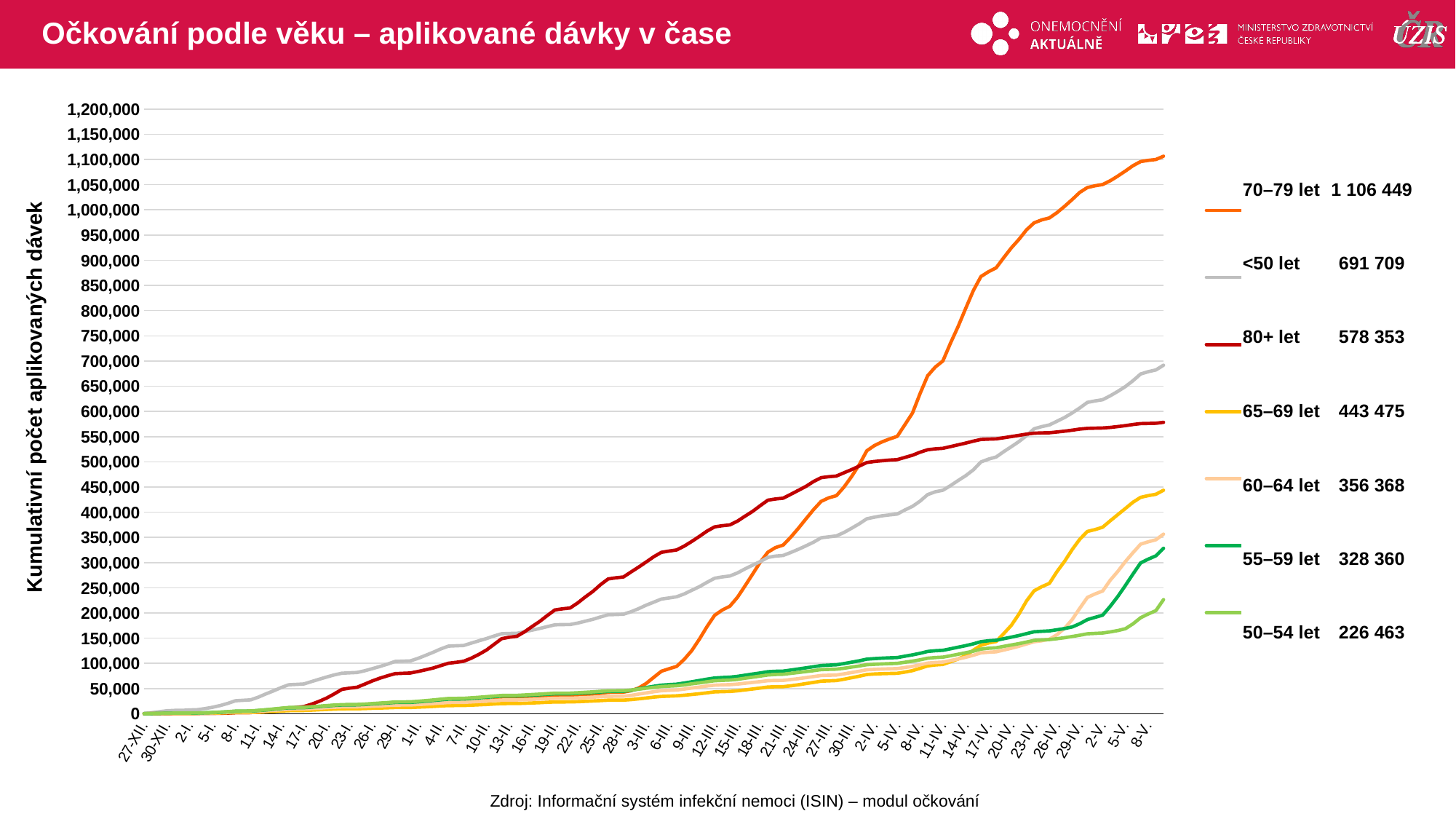

# Očkování podle věku – aplikované dávky v čase

### Chart

| Category | 70–79 | <50 | 80+ | 65–69 | 60–64 | 55–59 | 50–54 |
|---|---|---|---|---|---|---|---|
| 27-XII. | 67.0 | 731.0 | 25.0 | 82.0 | 95.0 | 108.0 | 142.0 |
| 28-XII. | 173.0 | 2061.0 | 124.0 | 218.0 | 277.0 | 310.0 | 384.0 |
| 29-XII. | 329.0 | 3954.0 | 404.0 | 395.0 | 525.0 | 644.0 | 741.0 |
| 30-XII. | 486.0 | 5879.0 | 598.0 | 559.0 | 820.0 | 1017.0 | 1107.0 |
| 31-XII. | 597.0 | 6575.0 | 716.0 | 620.0 | 907.0 | 1130.0 | 1227.0 |
| 1-I. | 605.0 | 6727.0 | 719.0 | 632.0 | 930.0 | 1160.0 | 1260.0 |
| 2-I. | 645.0 | 7511.0 | 731.0 | 682.0 | 1037.0 | 1287.0 | 1404.0 |
| 3-I. | 674.0 | 8077.0 | 734.0 | 724.0 | 1100.0 | 1387.0 | 1515.0 |
| 4-I. | 805.0 | 10163.0 | 764.0 | 918.0 | 1390.0 | 1809.0 | 1927.0 |
| 5-I. | 954.0 | 12815.0 | 805.0 | 1143.0 | 1728.0 | 2330.0 | 2492.0 |
| 6-I. | 1191.0 | 16210.0 | 872.0 | 1427.0 | 2190.0 | 2982.0 | 3208.0 |
| 7-I. | 1644.0 | 20487.0 | 1275.0 | 1800.0 | 2858.0 | 3819.0 | 4130.0 |
| 8-I. | 2150.0 | 25725.0 | 2134.0 | 2247.0 | 3608.0 | 4830.0 | 5246.0 |
| 9-I. | 2329.0 | 26639.0 | 2320.0 | 2394.0 | 3788.0 | 5044.0 | 5439.0 |
| 10-I. | 2480.0 | 27485.0 | 2427.0 | 2524.0 | 3930.0 | 5230.0 | 5626.0 |
| 11-I. | 2934.0 | 32825.0 | 3061.0 | 2987.0 | 4722.0 | 6268.0 | 6689.0 |
| 12-I. | 3832.0 | 39312.0 | 4718.0 | 3693.0 | 5742.0 | 7533.0 | 8005.0 |
| 13-I. | 5032.0 | 45385.0 | 6419.0 | 4448.0 | 6713.0 | 8875.0 | 9435.0 |
| 14-I. | 6450.0 | 51840.0 | 8705.0 | 5325.0 | 7838.0 | 10363.0 | 10940.0 |
| 15-I. | 7682.0 | 57488.0 | 10993.0 | 6139.0 | 8953.0 | 11741.0 | 12385.0 |
| 16-I. | 8036.0 | 58252.0 | 12501.0 | 6305.0 | 9135.0 | 11930.0 | 12597.0 |
| 17-I. | 8261.0 | 59051.0 | 14151.0 | 6418.0 | 9275.0 | 12068.0 | 12758.0 |
| 18-I. | 9248.0 | 63785.0 | 18854.0 | 7132.0 | 10178.0 | 13098.0 | 13864.0 |
| 19-I. | 10234.0 | 68356.0 | 24560.0 | 7865.0 | 11080.0 | 14257.0 | 15006.0 |
| 20-I. | 11352.0 | 72870.0 | 31090.0 | 8561.0 | 12046.0 | 15429.0 | 16174.0 |
| 21-I. | 12499.0 | 77079.0 | 39377.0 | 9212.0 | 12830.0 | 16501.0 | 17284.0 |
| 22-I. | 13354.0 | 80382.0 | 48305.0 | 9688.0 | 13397.0 | 17349.0 | 18078.0 |
| 23-I. | 13563.0 | 81187.0 | 50772.0 | 9789.0 | 13549.0 | 17544.0 | 18288.0 |
| 24-I. | 13696.0 | 81855.0 | 52607.0 | 9877.0 | 13649.0 | 17677.0 | 18438.0 |
| 25-I. | 14226.0 | 85304.0 | 58756.0 | 10302.0 | 14190.0 | 18414.0 | 19145.0 |
| 26-I. | 14864.0 | 89478.0 | 65117.0 | 10875.0 | 14896.0 | 19388.0 | 20166.0 |
| 27-I. | 15446.0 | 93801.0 | 70610.0 | 11313.0 | 15573.0 | 20340.0 | 21171.0 |
| 28-I. | 16051.0 | 98504.0 | 75248.0 | 11774.0 | 16346.0 | 21268.0 | 22168.0 |
| 29-I. | 16696.0 | 103752.0 | 79586.0 | 12305.0 | 17205.0 | 22403.0 | 23384.0 |
| 30-I. | 16829.0 | 104293.0 | 80214.0 | 12423.0 | 17321.0 | 22549.0 | 23502.0 |
| 31-I. | 16976.0 | 104893.0 | 80873.0 | 12531.0 | 17427.0 | 22670.0 | 23632.0 |
| 1-II. | 17593.0 | 109838.0 | 83806.0 | 13055.0 | 18203.0 | 23640.0 | 24671.0 |
| 2-II. | 18446.0 | 115823.0 | 87131.0 | 13731.0 | 19158.0 | 24846.0 | 25944.0 |
| 3-II. | 19587.0 | 121932.0 | 90724.0 | 14489.0 | 20122.0 | 26208.0 | 27341.0 |
| 4-II. | 20914.0 | 128595.0 | 95493.0 | 15369.0 | 21219.0 | 27692.0 | 28884.0 |
| 5-II. | 22055.0 | 134190.0 | 100236.0 | 16150.0 | 22309.0 | 28991.0 | 30272.0 |
| 6-II. | 22213.0 | 134861.0 | 102015.0 | 16267.0 | 22449.0 | 29140.0 | 30428.0 |
| 7-II. | 22380.0 | 135449.0 | 104120.0 | 16356.0 | 22548.0 | 29282.0 | 30552.0 |
| 8-II. | 23322.0 | 140144.0 | 110164.0 | 16991.0 | 23443.0 | 30350.0 | 31603.0 |
| 9-II. | 24446.0 | 144653.0 | 117688.0 | 17703.0 | 24286.0 | 31453.0 | 32663.0 |
| 10-II. | 25757.0 | 149169.0 | 126396.0 | 18421.0 | 25237.0 | 32680.0 | 33837.0 |
| 11-II. | 27469.0 | 154189.0 | 137562.0 | 19316.0 | 26296.0 | 33922.0 | 35084.0 |
| 12-II. | 28926.0 | 158701.0 | 148936.0 | 20105.0 | 27178.0 | 35062.0 | 36244.0 |
| 13-II. | 29260.0 | 159342.0 | 151834.0 | 20239.0 | 27322.0 | 35254.0 | 36426.0 |
| 14-II. | 29345.0 | 159538.0 | 153622.0 | 20302.0 | 27379.0 | 35334.0 | 36510.0 |
| 15-II. | 30291.0 | 162769.0 | 162505.0 | 20806.0 | 27971.0 | 36051.0 | 37274.0 |
| 16-II. | 31504.0 | 165878.0 | 173062.0 | 21395.0 | 28578.0 | 36787.0 | 38052.0 |
| 17-II. | 32767.0 | 169259.0 | 183180.0 | 21983.0 | 29256.0 | 37681.0 | 38954.0 |
| 18-II. | 34117.0 | 172869.0 | 194925.0 | 22761.0 | 30088.0 | 38635.0 | 39897.0 |
| 19-II. | 35388.0 | 176443.0 | 206015.0 | 23367.0 | 30727.0 | 39524.0 | 40792.0 |
| 20-II. | 35519.0 | 176875.0 | 208191.0 | 23453.0 | 30808.0 | 39615.0 | 40878.0 |
| 21-II. | 35582.0 | 177054.0 | 209817.0 | 23486.0 | 30848.0 | 39659.0 | 40922.0 |
| 22-II. | 36449.0 | 179864.0 | 219797.0 | 23945.0 | 31399.0 | 40357.0 | 41596.0 |
| 23-II. | 37490.0 | 183604.0 | 231730.0 | 24577.0 | 32072.0 | 41170.0 | 42486.0 |
| 24-II. | 38903.0 | 187400.0 | 242861.0 | 25284.0 | 32900.0 | 42116.0 | 43416.0 |
| 25-II. | 40562.0 | 192059.0 | 256143.0 | 26065.0 | 33765.0 | 43171.0 | 44475.0 |
| 26-II. | 42521.0 | 196389.0 | 267476.0 | 26875.0 | 34619.0 | 44221.0 | 45467.0 |
| 27-II. | 42834.0 | 196958.0 | 269685.0 | 26955.0 | 34709.0 | 44331.0 | 45572.0 |
| 28-II. | 42976.0 | 197467.0 | 271337.0 | 27023.0 | 34832.0 | 44538.0 | 45737.0 |
| 1-III. | 45625.0 | 202302.0 | 281207.0 | 28052.0 | 36269.0 | 46182.0 | 46928.0 |
| 2-III. | 50986.0 | 208434.0 | 290938.0 | 29570.0 | 38907.0 | 49340.0 | 48704.0 |
| 3-III. | 60107.0 | 215414.0 | 301125.0 | 31189.0 | 41237.0 | 52003.0 | 50612.0 |
| 4-III. | 72391.0 | 221537.0 | 311703.0 | 32938.0 | 43754.0 | 54466.0 | 52330.0 |
| 5-III. | 84370.0 | 227565.0 | 320326.0 | 34339.0 | 45646.0 | 56683.0 | 54001.0 |
| 6-III. | 89250.0 | 229725.0 | 322816.0 | 34913.0 | 46460.0 | 57795.0 | 54751.0 |
| 7-III. | 93879.0 | 232102.0 | 325028.0 | 35575.0 | 47118.0 | 58689.0 | 55495.0 |
| 8-III. | 107942.0 | 237747.0 | 332677.0 | 36763.0 | 48950.0 | 60937.0 | 57126.0 |
| 9-III. | 125413.0 | 244979.0 | 341973.0 | 38163.0 | 51052.0 | 63396.0 | 59419.0 |
| 10-III. | 148055.0 | 252205.0 | 351982.0 | 39675.0 | 52946.0 | 65996.0 | 61290.0 |
| 11-III. | 172941.0 | 260727.0 | 362468.0 | 41535.0 | 55036.0 | 68636.0 | 63462.0 |
| 12-III. | 195306.0 | 268836.0 | 370794.0 | 43414.0 | 56717.0 | 70950.0 | 65461.0 |
| 13-III. | 205791.0 | 271466.0 | 373131.0 | 43875.0 | 57313.0 | 71904.0 | 66229.0 |
| 14-III. | 213412.0 | 273402.0 | 374775.0 | 44208.0 | 57680.0 | 72541.0 | 66843.0 |
| 15-III. | 231186.0 | 279459.0 | 382231.0 | 45556.0 | 58827.0 | 74137.0 | 68208.0 |
| 16-III. | 253965.0 | 287541.0 | 392172.0 | 47348.0 | 60520.0 | 76521.0 | 70494.0 |
| 17-III. | 277211.0 | 294764.0 | 401625.0 | 49120.0 | 62131.0 | 78750.0 | 72531.0 |
| 18-III. | 300842.0 | 301942.0 | 412949.0 | 50967.0 | 63680.0 | 80932.0 | 74657.0 |
| 19-III. | 320539.0 | 310201.0 | 423780.0 | 53064.0 | 65561.0 | 83395.0 | 76898.0 |
| 20-III. | 329812.0 | 312791.0 | 426136.0 | 53530.0 | 65983.0 | 84246.0 | 77901.0 |
| 21-III. | 334662.0 | 314068.0 | 427744.0 | 53704.0 | 66174.0 | 84586.0 | 78320.0 |
| 22-III. | 350371.0 | 319951.0 | 435410.0 | 55446.0 | 67825.0 | 86612.0 | 80058.0 |
| 23-III. | 367916.0 | 326277.0 | 443233.0 | 57425.0 | 69595.0 | 88834.0 | 81848.0 |
| 24-III. | 386659.0 | 333172.0 | 451131.0 | 59846.0 | 71647.0 | 91081.0 | 83657.0 |
| 25-III. | 405123.0 | 340414.0 | 460815.0 | 62188.0 | 73754.0 | 93274.0 | 85426.0 |
| 26-III. | 421421.0 | 349188.0 | 468493.0 | 64648.0 | 75877.0 | 95674.0 | 87545.0 |
| 27-III. | 428456.0 | 351048.0 | 470332.0 | 65216.0 | 76373.0 | 96459.0 | 88051.0 |
| 28-III. | 432656.0 | 352862.0 | 471660.0 | 65852.0 | 76816.0 | 97126.0 | 88529.0 |
| 29-III. | 449675.0 | 359642.0 | 478127.0 | 68495.0 | 79138.0 | 99479.0 | 90234.0 |
| 30-III. | 470632.0 | 368066.0 | 484435.0 | 71419.0 | 81799.0 | 102228.0 | 92611.0 |
| 31-III. | 494042.0 | 376824.0 | 491334.0 | 74407.0 | 84310.0 | 105097.0 | 94755.0 |
| 1-IV. | 521792.0 | 386863.0 | 498509.0 | 77837.0 | 87194.0 | 108283.0 | 97267.0 |
| 2-IV. | 532111.0 | 390094.0 | 500540.0 | 78849.0 | 87974.0 | 109400.0 | 98167.0 |
| 3-IV. | 539470.0 | 392704.0 | 502018.0 | 79488.0 | 88657.0 | 110258.0 | 98868.0 |
| 4-IV. | 545272.0 | 394641.0 | 503347.0 | 79907.0 | 89082.0 | 110959.0 | 99431.0 |
| 5-IV. | 550444.0 | 396192.0 | 504248.0 | 80274.0 | 89513.0 | 111432.0 | 99943.0 |
| 6-IV. | 573391.0 | 404226.0 | 508592.0 | 82624.0 | 91776.0 | 114172.0 | 102178.0 |
| 7-IV. | 596778.0 | 411501.0 | 512936.0 | 85536.0 | 94007.0 | 116851.0 | 104354.0 |
| 8-IV. | 635480.0 | 421925.0 | 518956.0 | 90090.0 | 97126.0 | 119882.0 | 107031.0 |
| 9-IV. | 670735.0 | 434899.0 | 523878.0 | 94915.0 | 100466.0 | 123569.0 | 110192.0 |
| 10-IV. | 687979.0 | 440427.0 | 525643.0 | 96791.0 | 101682.0 | 125052.0 | 111472.0 |
| 11-IV. | 699995.0 | 443530.0 | 526700.0 | 97829.0 | 102392.0 | 125876.0 | 112347.0 |
| 12-IV. | 735381.0 | 452603.0 | 530060.0 | 103190.0 | 105611.0 | 128901.0 | 114936.0 |
| 13-IV. | 768249.0 | 462715.0 | 533589.0 | 108542.0 | 108681.0 | 132001.0 | 118054.0 |
| 14-IV. | 804357.0 | 472365.0 | 536955.0 | 115392.0 | 112006.0 | 135057.0 | 121022.0 |
| 15-IV. | 839791.0 | 483967.0 | 540949.0 | 126065.0 | 116098.0 | 138690.0 | 124165.0 |
| 16-IV. | 867687.0 | 499600.0 | 544222.0 | 135760.0 | 120732.0 | 143040.0 | 128150.0 |
| 17-IV. | 877255.0 | 505242.0 | 544929.0 | 140339.0 | 122008.0 | 144846.0 | 129957.0 |
| 18-IV. | 884893.0 | 509404.0 | 545464.0 | 143171.0 | 122857.0 | 145776.0 | 130819.0 |
| 19-IV. | 905115.0 | 520135.0 | 547761.0 | 159031.0 | 126393.0 | 148884.0 | 133753.0 |
| 20-IV. | 924563.0 | 529917.0 | 550146.0 | 175482.0 | 129943.0 | 151986.0 | 136445.0 |
| 21-IV. | 941332.0 | 540046.0 | 552402.0 | 197599.0 | 133884.0 | 155195.0 | 139133.0 |
| 22-IV. | 960415.0 | 551817.0 | 554959.0 | 223732.0 | 138412.0 | 158992.0 | 142244.0 |
| 23-IV. | 974199.0 | 565553.0 | 556792.0 | 243985.0 | 142873.0 | 162624.0 | 145559.0 |
| 24-IV. | 980125.0 | 569861.0 | 557350.0 | 252142.0 | 144800.0 | 163548.0 | 146458.0 |
| 25-IV. | 983923.0 | 573173.0 | 557682.0 | 258583.0 | 147780.0 | 164388.0 | 147164.0 |
| 26-IV. | 994440.0 | 580503.0 | 559160.0 | 282105.0 | 156775.0 | 166641.0 | 148877.0 |
| 27-IV. | 1007021.0 | 587944.0 | 560810.0 | 302511.0 | 169684.0 | 169071.0 | 150849.0 |
| 28-IV. | 1020489.0 | 596933.0 | 562738.0 | 325821.0 | 186924.0 | 172209.0 | 153276.0 |
| 29-IV. | 1034717.0 | 606984.0 | 564986.0 | 346397.0 | 209441.0 | 178690.0 | 155826.0 |
| 30-IV. | 1044271.0 | 617941.0 | 566385.0 | 361793.0 | 230847.0 | 186866.0 | 158623.0 |
| 1-V. | 1047756.0 | 620736.0 | 566732.0 | 365474.0 | 237710.0 | 191246.0 | 159417.0 |
| 2-V. | 1050238.0 | 623263.0 | 567075.0 | 370127.0 | 243531.0 | 195545.0 | 160134.0 |
| 3-V. | 1057617.0 | 630982.0 | 568211.0 | 382796.0 | 264951.0 | 213156.0 | 162394.0 |
| 4-V. | 1067040.0 | 639800.0 | 569933.0 | 395087.0 | 282472.0 | 232774.0 | 165009.0 |
| 5-V. | 1077138.0 | 649395.0 | 571783.0 | 407438.0 | 302102.0 | 254687.0 | 168752.0 |
| 6-V. | 1087724.0 | 661058.0 | 573997.0 | 419760.0 | 319706.0 | 277368.0 | 178463.0 |
| 7-V. | 1095793.0 | 674288.0 | 575772.0 | 429431.0 | 336488.0 | 299305.0 | 190523.0 |
| 8-V. | 1098185.0 | 678866.0 | 576135.0 | 432866.0 | 341232.0 | 306766.0 | 197996.0 |
| 9-V. | 1099909.0 | 682312.0 | 576494.0 | 435445.0 | 345228.0 | 313293.0 | 204498.0 |
| 10-V. | 1106449.0 | 691709.0 | 578353.0 | 443475.0 | 356368.0 | 328360.0 | 226463.0 |
| 70–79 let | 1 106 449 |
| --- | --- |
| <50 let | 691 709 |
| 80+ let | 578 353 |
| 65–69 let | 443 475 |
| 60–64 let | 356 368 |
| 55–59 let | 328 360 |
| 50–54 let | 226 463 |
Kumulativní počet aplikovaných dávek
Zdroj: Informační systém infekční nemoci (ISIN) – modul očkování